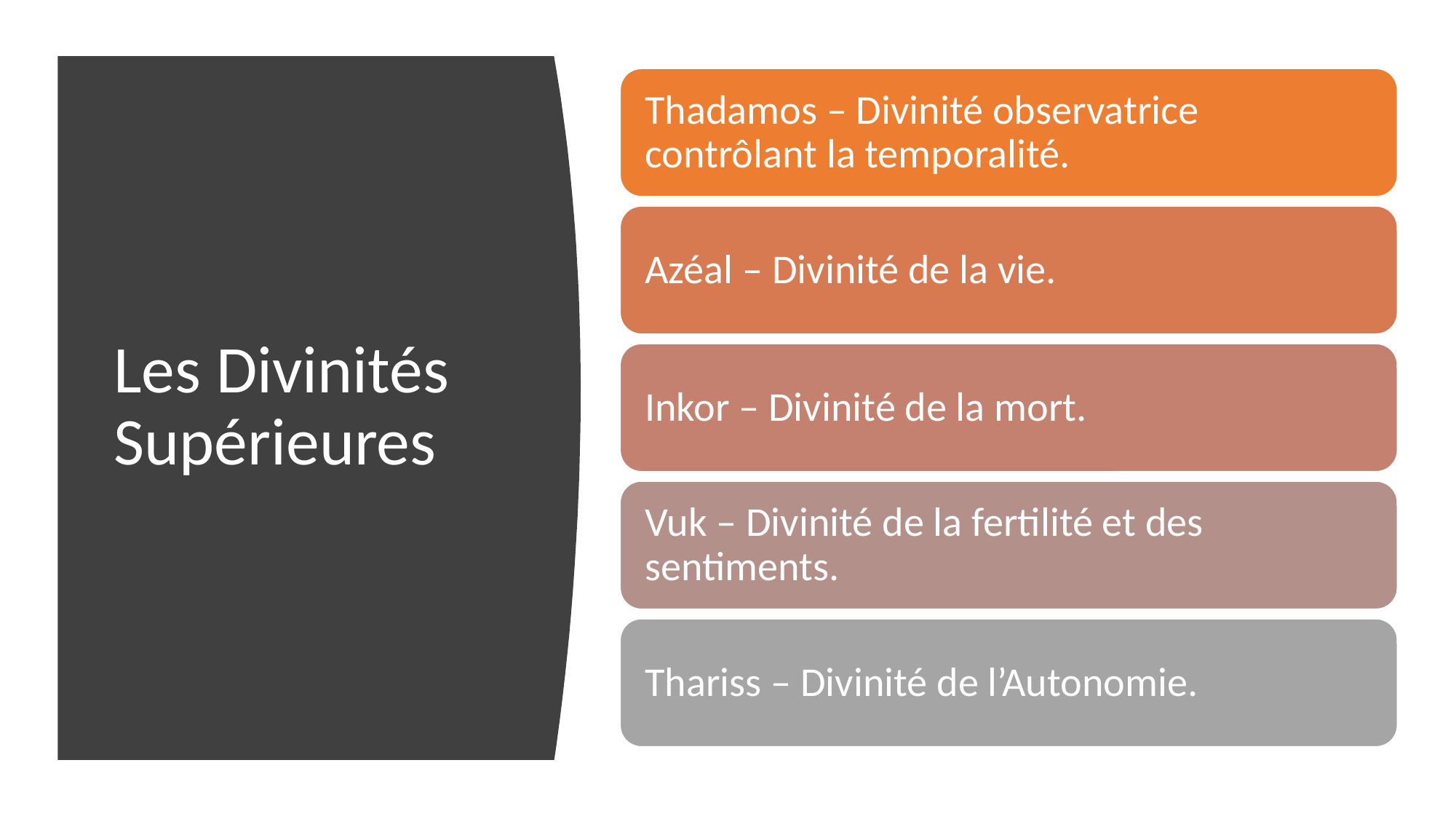

Thadamos – Divinité observatrice contrôlant la temporalité.
Azéal – Divinité de la vie.
Inkor – Divinité de la mort.
Vuk – Divinité de la fertilité et des sentiments.
Thariss – Divinité de l’Autonomie.

# Les Divinités Supérieures